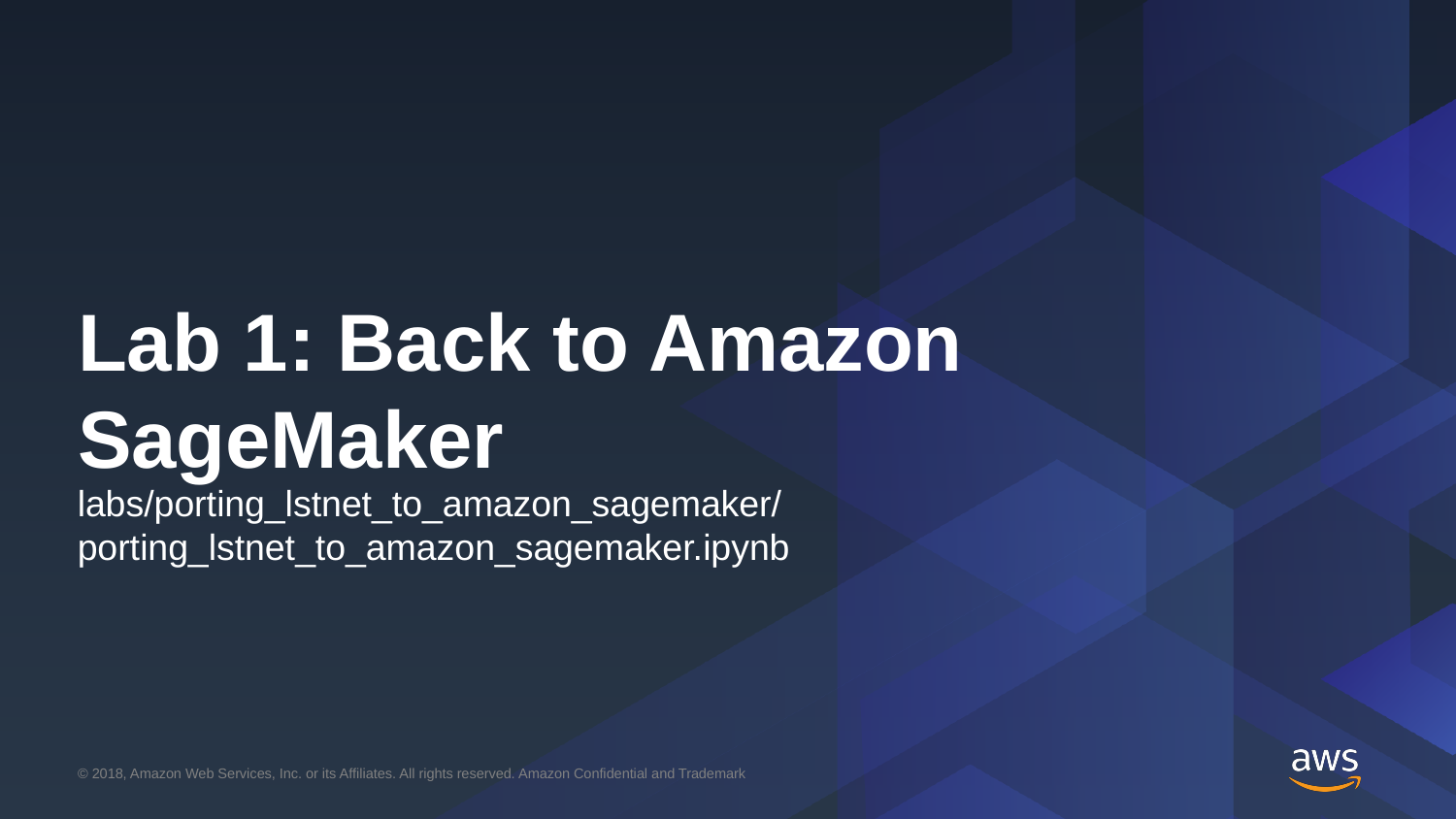

# Lab 1: Back to Amazon SageMaker
labs/porting_lstnet_to_amazon_sagemaker/ porting_lstnet_to_amazon_sagemaker.ipynb